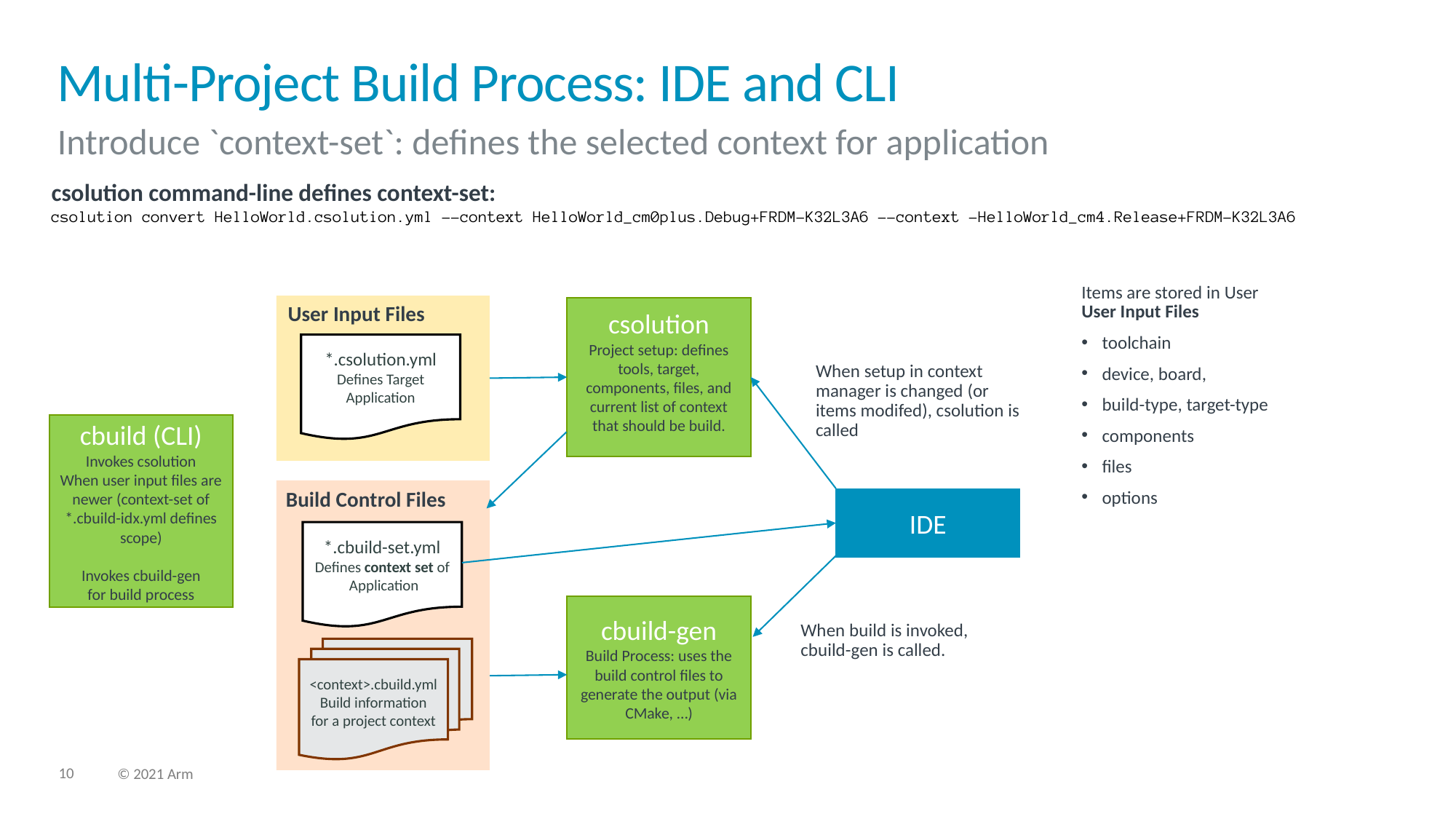

# Multi-Project Build Process: IDE and CLI
Introduce `context-set`: defines the selected context for application
csolution command-line defines context-set:
csolution convert HelloWorld.csolution.yml --context HelloWorld_cm0plus.Debug+FRDM-K32L3A6 --context -HelloWorld_cm4.Release+FRDM-K32L3A6
Items are stored in User User Input Files
toolchain
device, board,
build-type, target-type
components
files
options

csolution
Project setup: defines tools, target, components, files, and current list of context that should be build.

User Input Files
*.csolution.yml
Defines Target Application
When setup in context manager is changed (or items modifed), csolution is called
cbuild (CLI)
Invokes csolution
When user input files are newer (context-set of *.cbuild-idx.yml defines scope)
Invokes cbuild-gen
for build process

Build Control Files
IDE
*.cbuild-set.yml
Defines context set of  Application
cbuild-gen
Build Process: uses the build control files to generate the output (via CMake, …)
When build is invoked,
cbuild-gen is called.
<context>.cbuild.yml Build information
for a project context